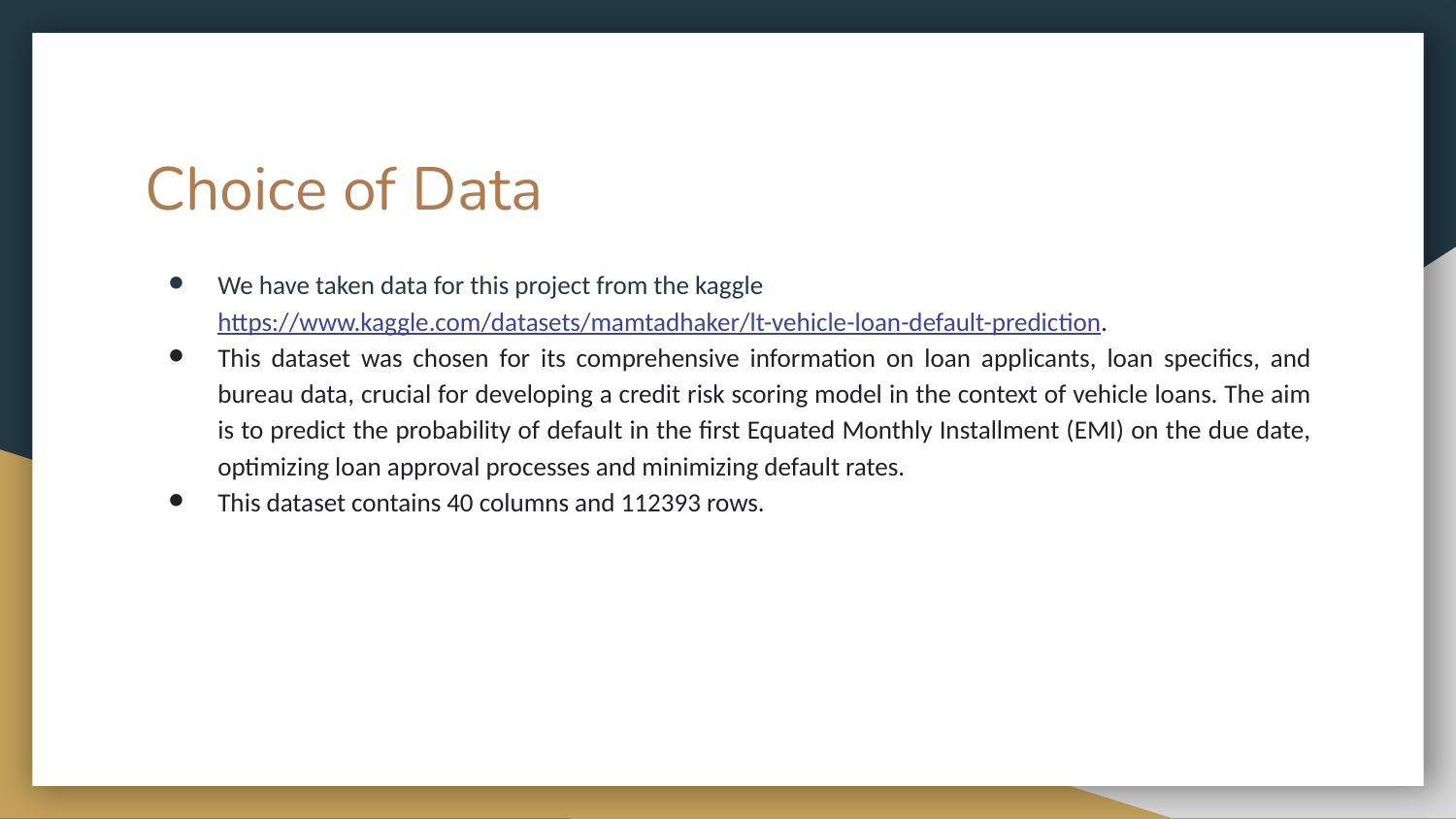

# Choice of Data
We have taken data for this project from the kaggle https://www.kaggle.com/datasets/mamtadhaker/lt-vehicle-loan-default-prediction.
This dataset was chosen for its comprehensive information on loan applicants, loan specifics, and bureau data, crucial for developing a credit risk scoring model in the context of vehicle loans. The aim is to predict the probability of default in the first Equated Monthly Installment (EMI) on the due date, optimizing loan approval processes and minimizing default rates.
This dataset contains 40 columns and 112393 rows.